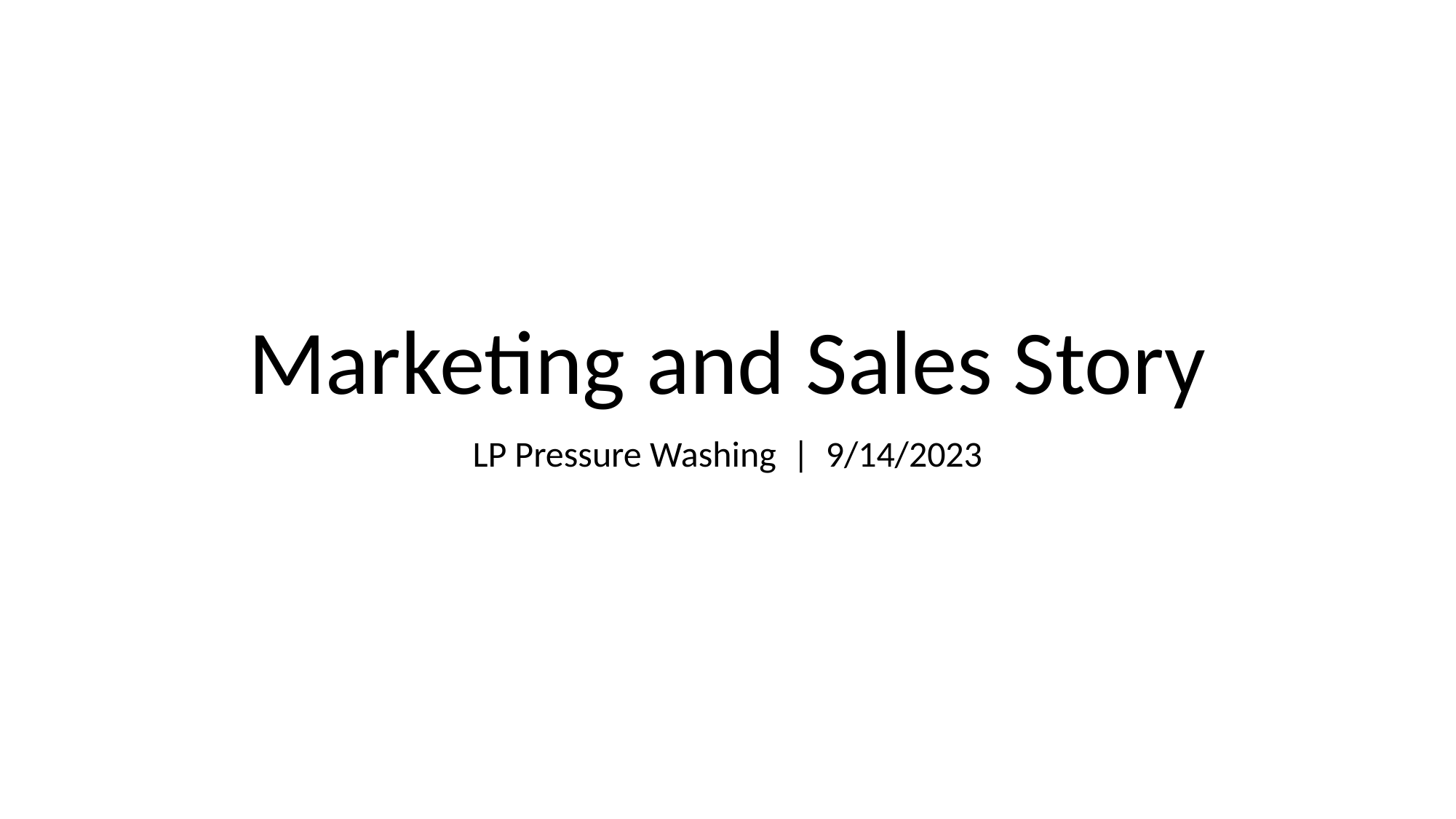

# Marketing and Sales Story
LP Pressure Washing  |  9/14/2023